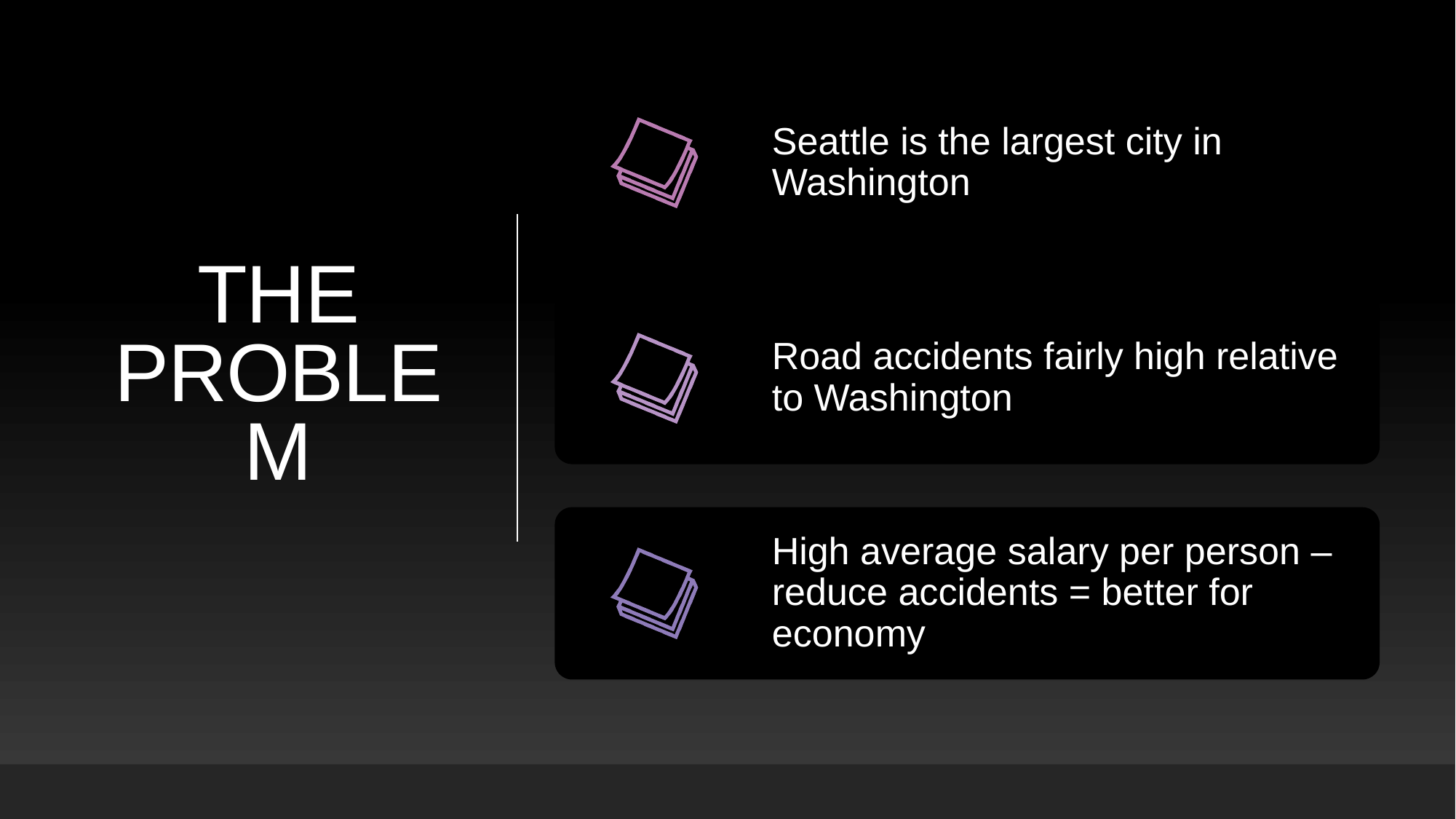

# THE PROBLEM
Seattle is the largest city in Washington
Road accidents fairly high relative to Washington
High average salary per person – reduce accidents = better for economy